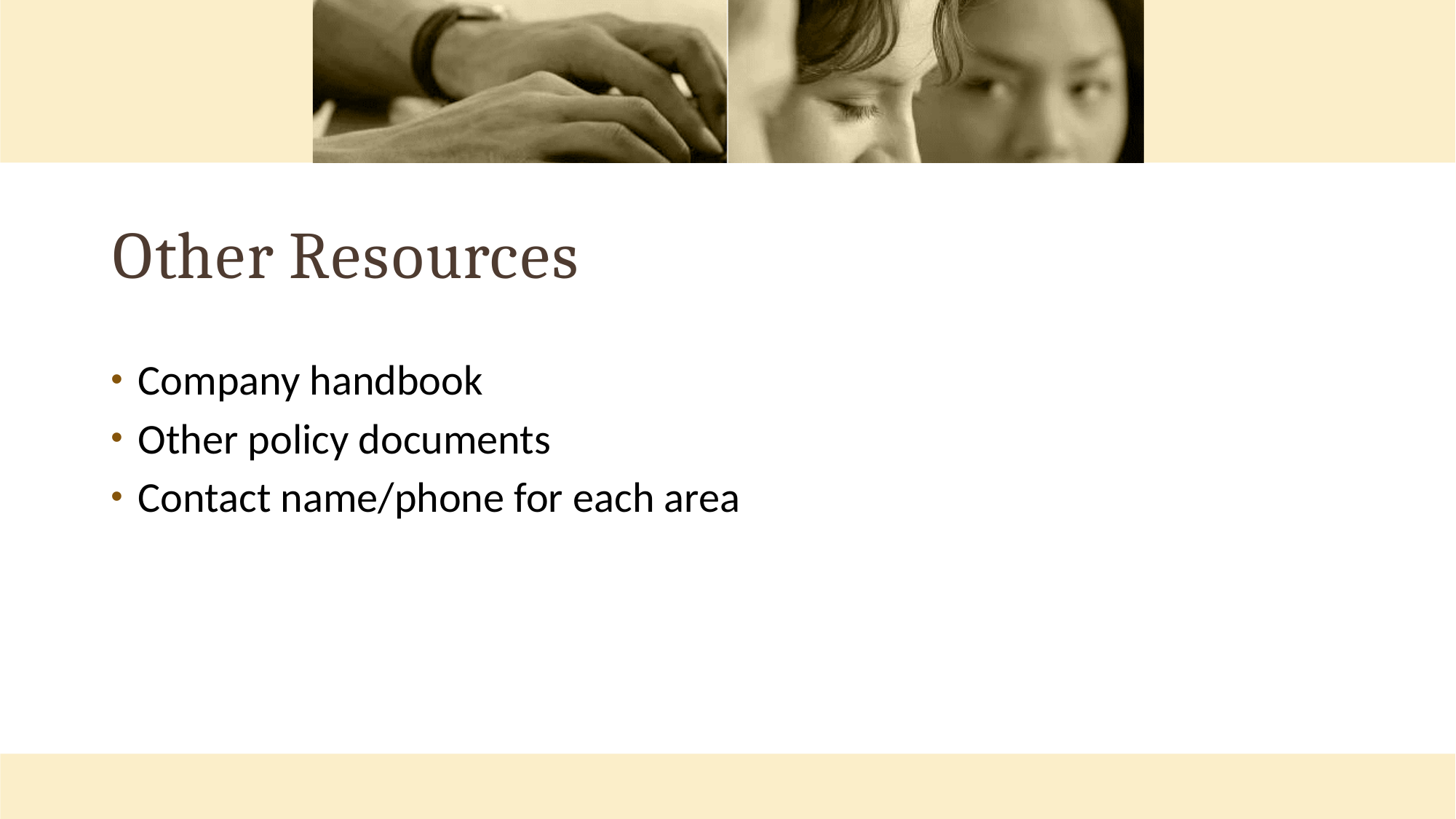

# Other Resources
Company handbook
Other policy documents
Contact name/phone for each area